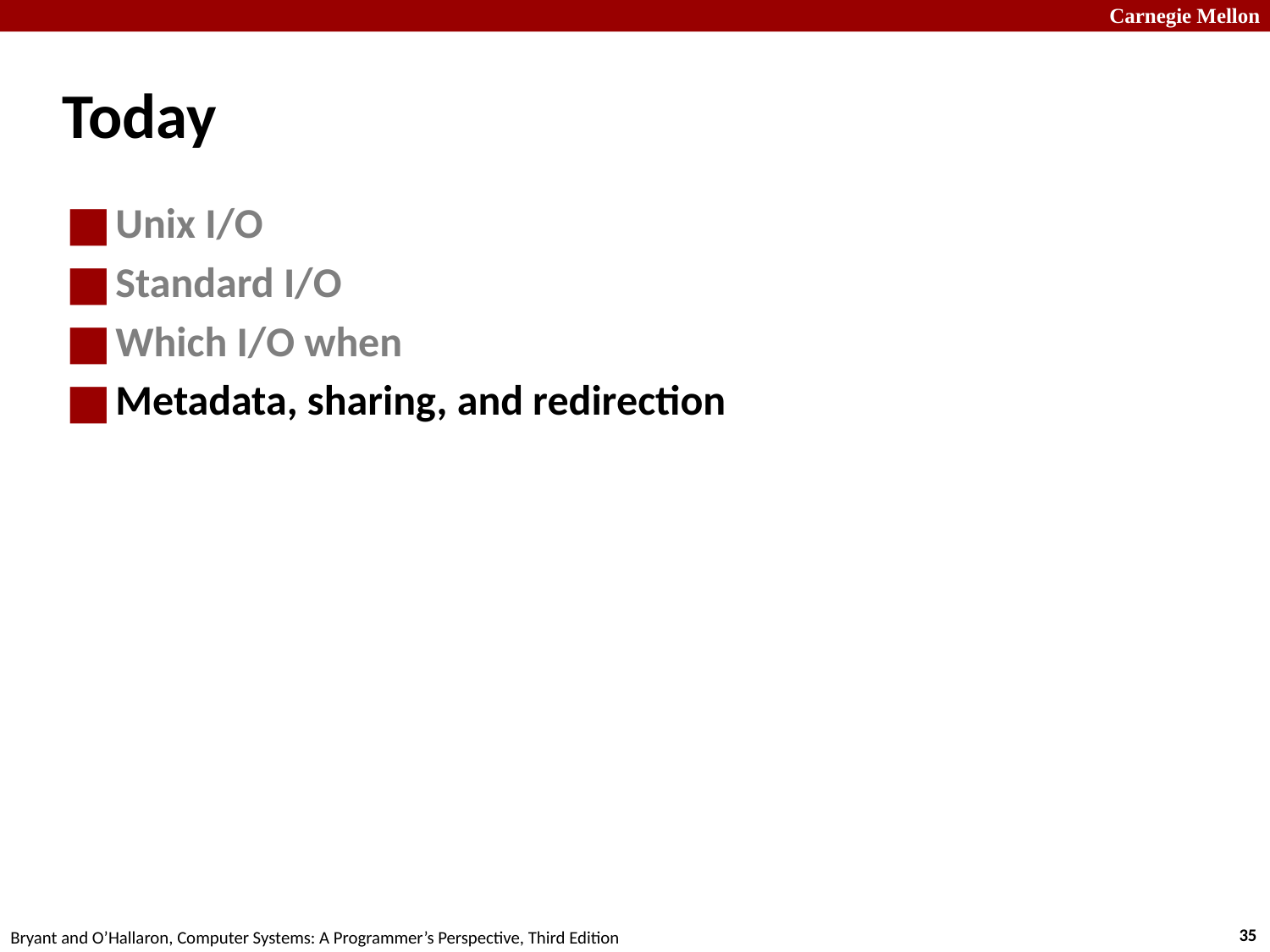

# Today
Unix I/O
Standard I/O
Which I/O when
Metadata, sharing, and redirection